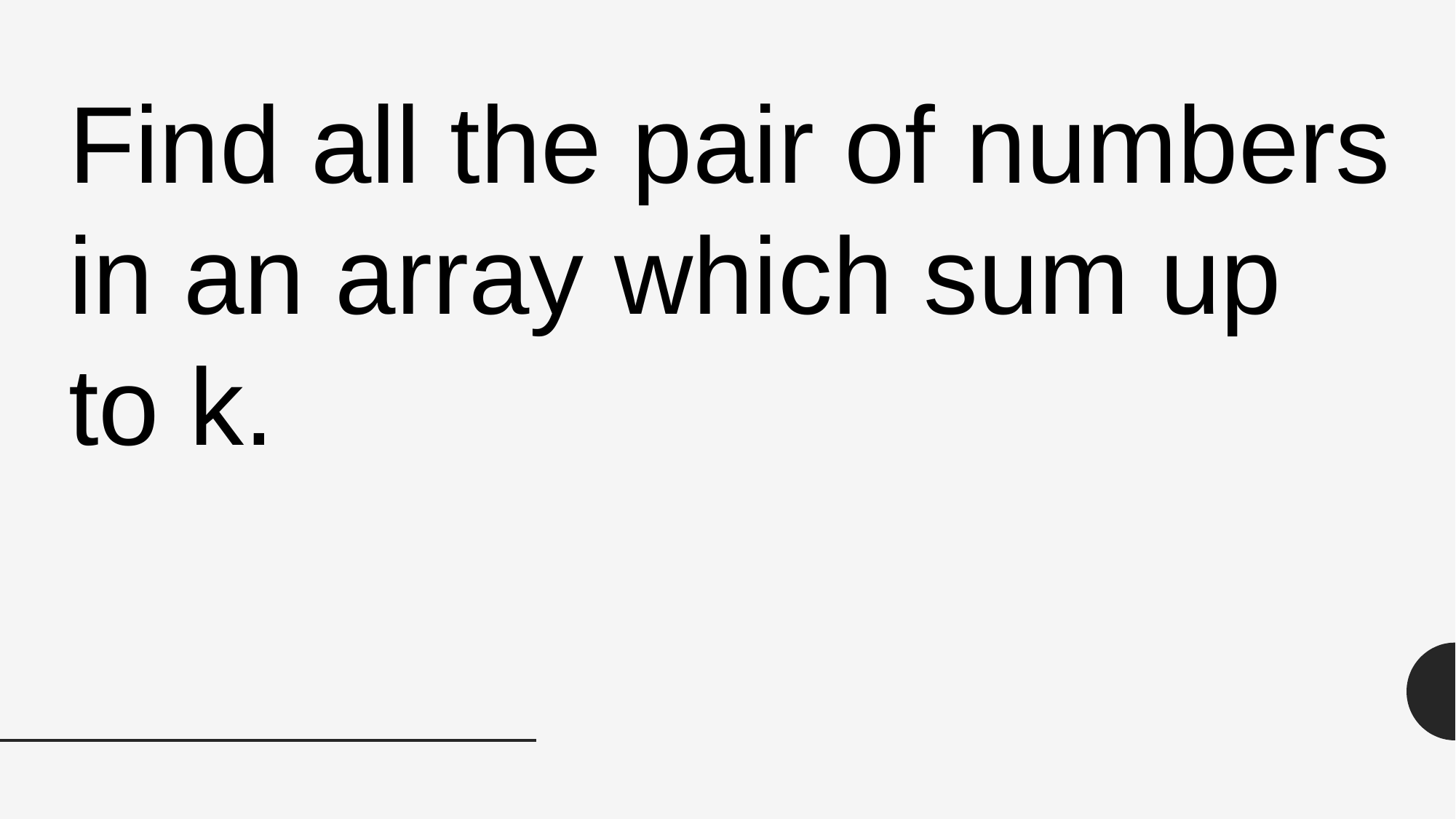

Find all the pair of numbers in an array which sum up to k.